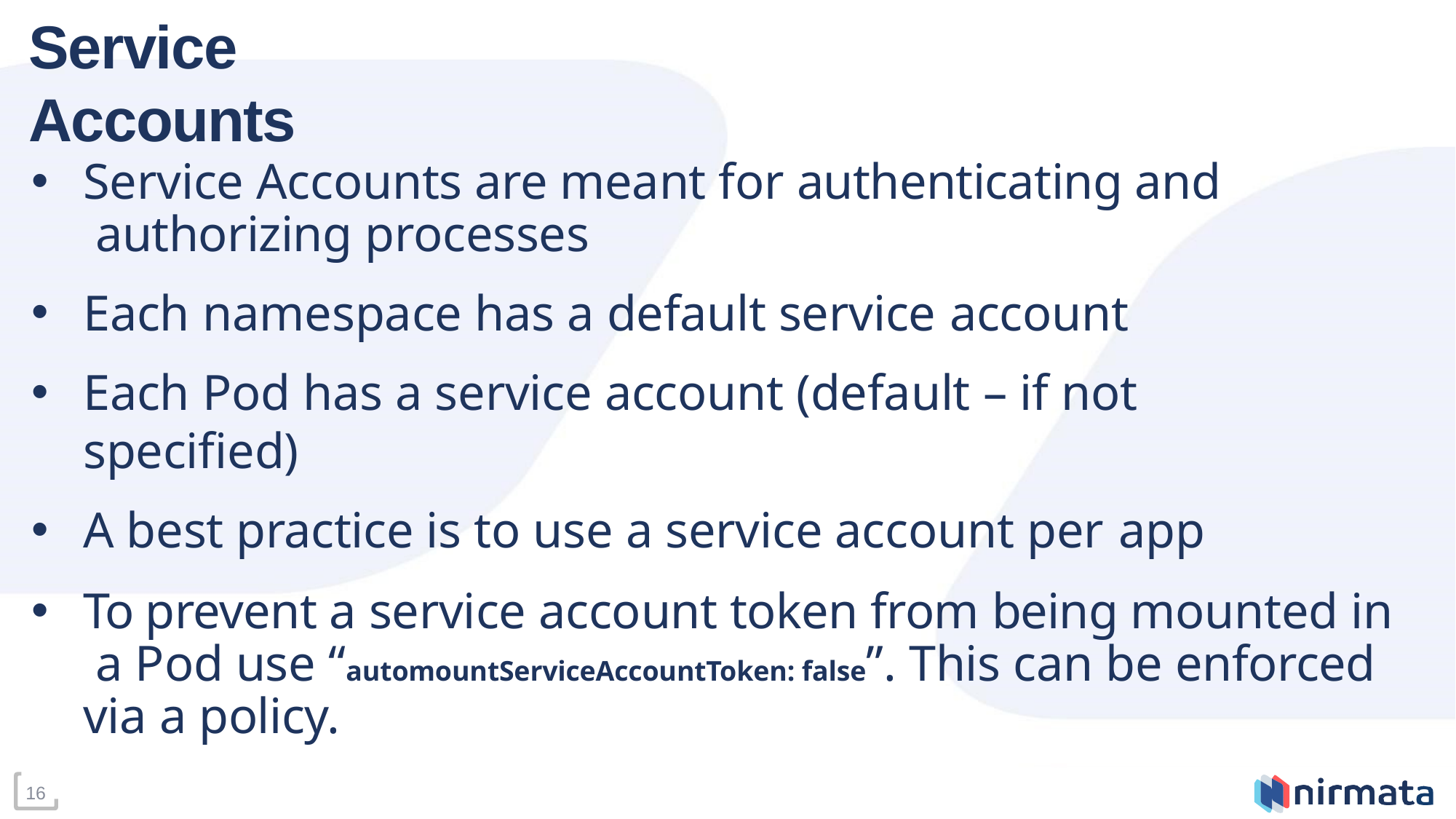

# Service Accounts

Service Accounts are meant for authenticating and  authorizing processes
Each namespace has a default service account
Each Pod has a service account (default – if not specified)
A best practice is to use a service account per app
To prevent a service account token from being mounted in  a Pod use “automountServiceAccountToken: false”. This can be enforced  via a policy.
16